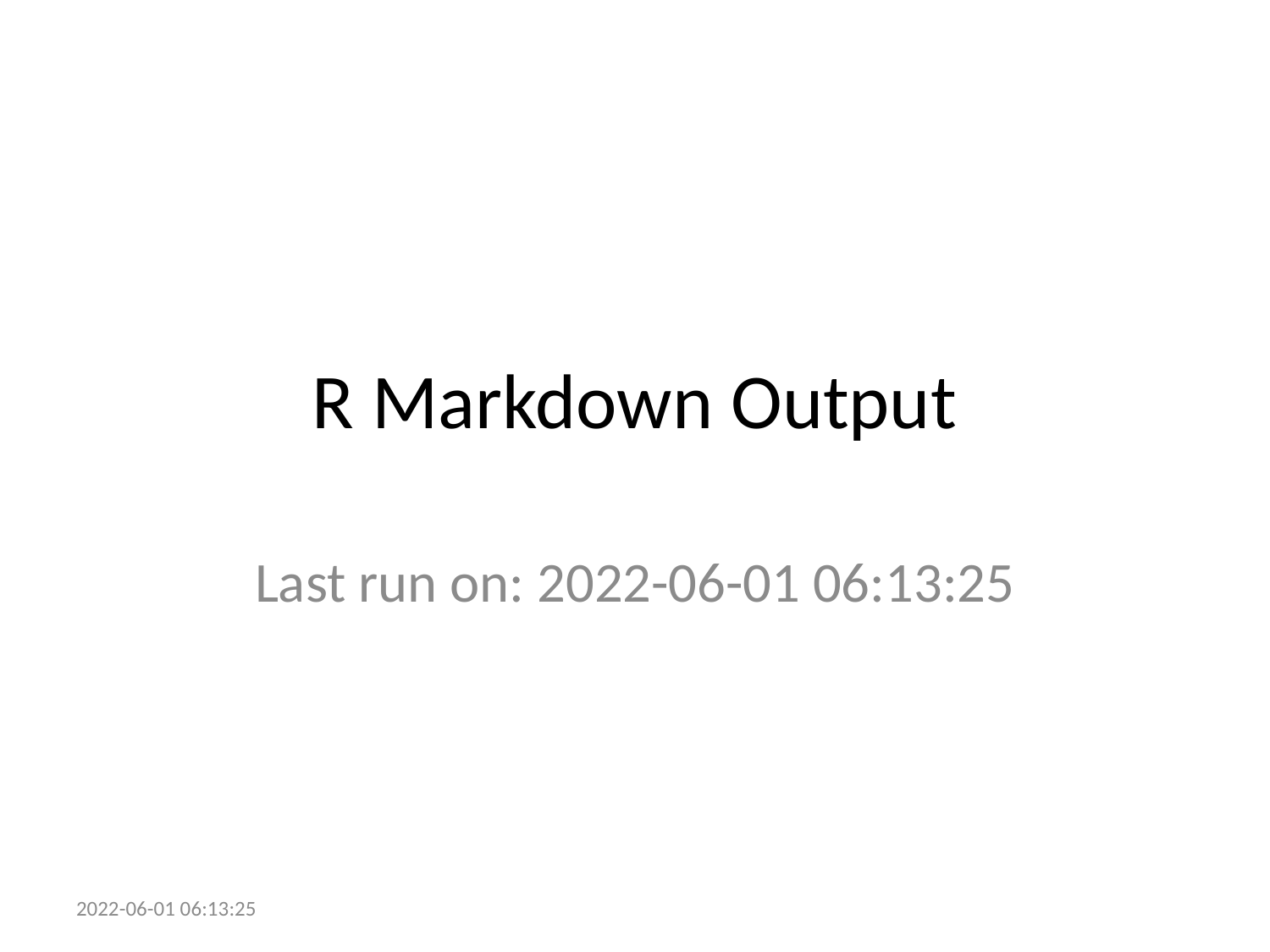

# R Markdown Output
Last run on: 2022-06-01 06:13:25
2022-06-01 06:13:25